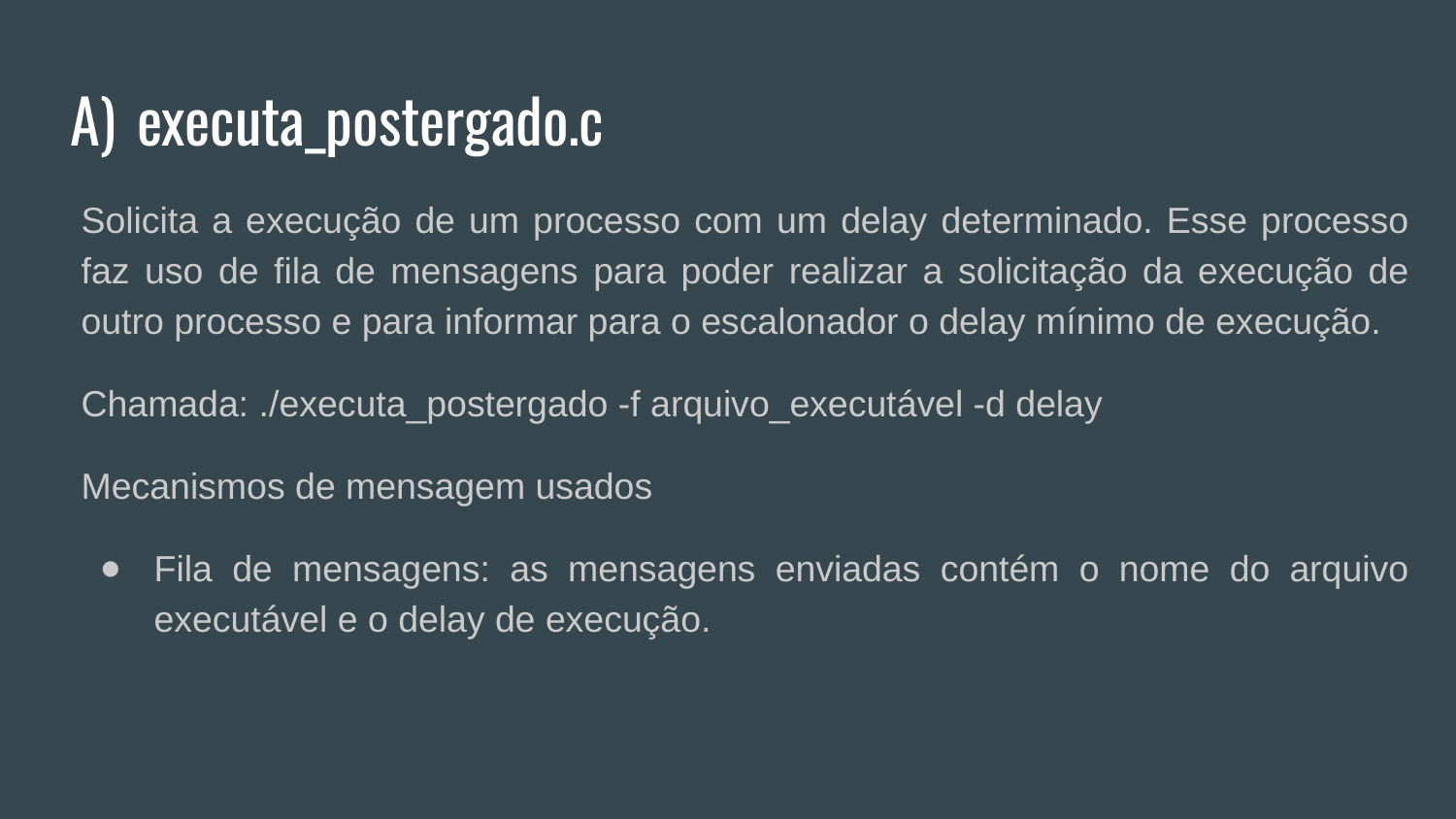

# executa_postergado.c
Solicita a execução de um processo com um delay determinado. Esse processo faz uso de fila de mensagens para poder realizar a solicitação da execução de outro processo e para informar para o escalonador o delay mínimo de execução.
Chamada: ./executa_postergado -f arquivo_executável -d delay
Mecanismos de mensagem usados
Fila de mensagens: as mensagens enviadas contém o nome do arquivo executável e o delay de execução.